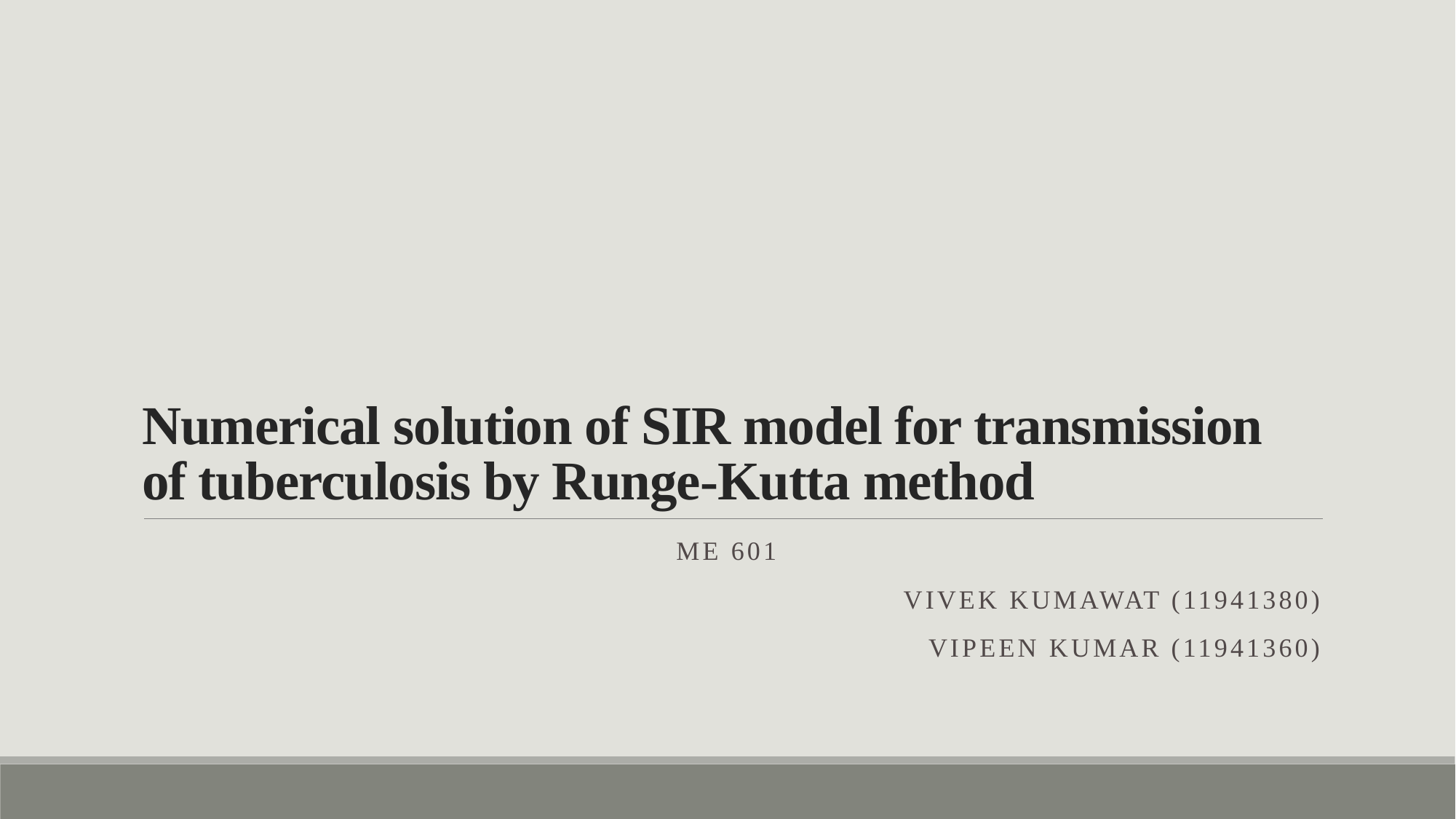

# Numerical solution of SIR model for transmission of tuberculosis by Runge-Kutta method
Me 601
Vivek kumawat (11941380)
Vipeen kumar (11941360)